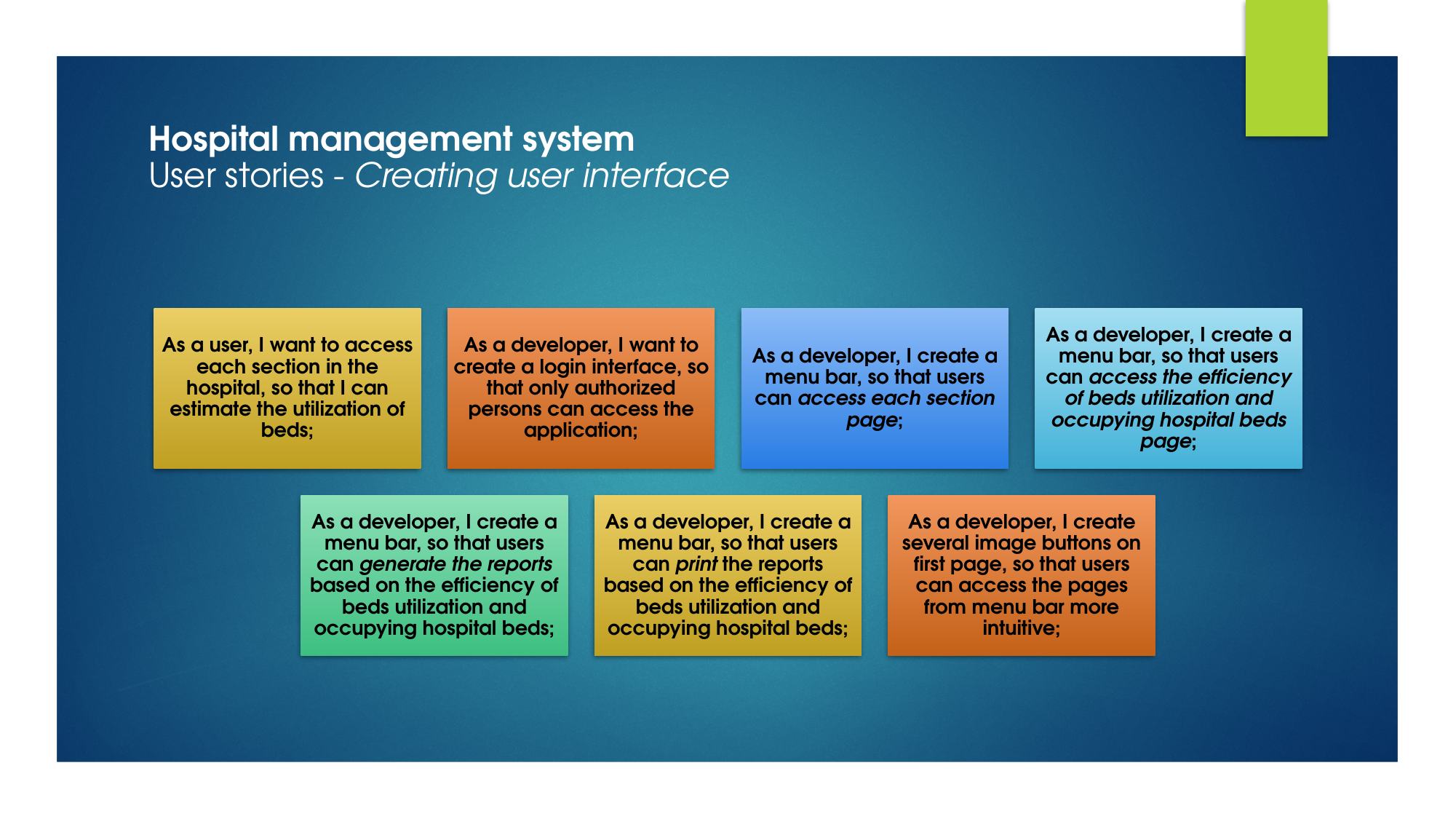

# Hospital management system User stories - Creating user interface
As a user, I want to access each section in the hospital, so that I can estimate the utilization of beds;
As a developer, I want to create a login interface, so that only authorized persons can access the application;
As a developer, I create a menu bar, so that users can access each section page;
As a developer, I create a menu bar, so that users can access the efficiency of beds utilization and occupying hospital beds page;
As a developer, I create a menu bar, so that users can generate the reports based on the efficiency of beds utilization and occupying hospital beds;
As a developer, I create a menu bar, so that users can print the reports based on the efficiency of beds utilization and occupying hospital beds;
As a developer, I create several image buttons on first page, so that users can access the pages from menu bar more intuitive;